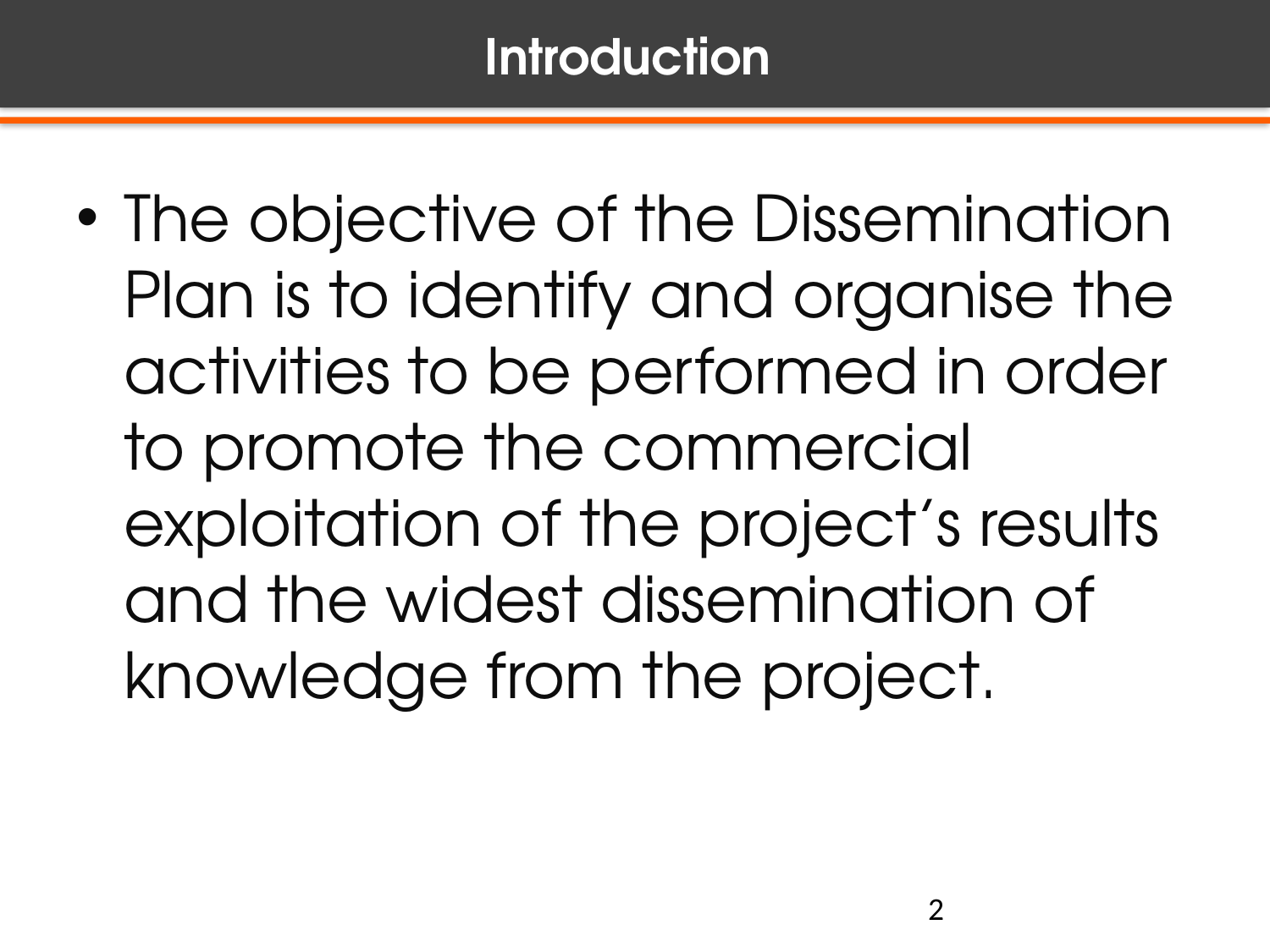

# Introduction
The objective of the Dissemination Plan is to identify and organise the activities to be performed in order to promote the commercial exploitation of the project’s results and the widest dissemination of knowledge from the project.
2